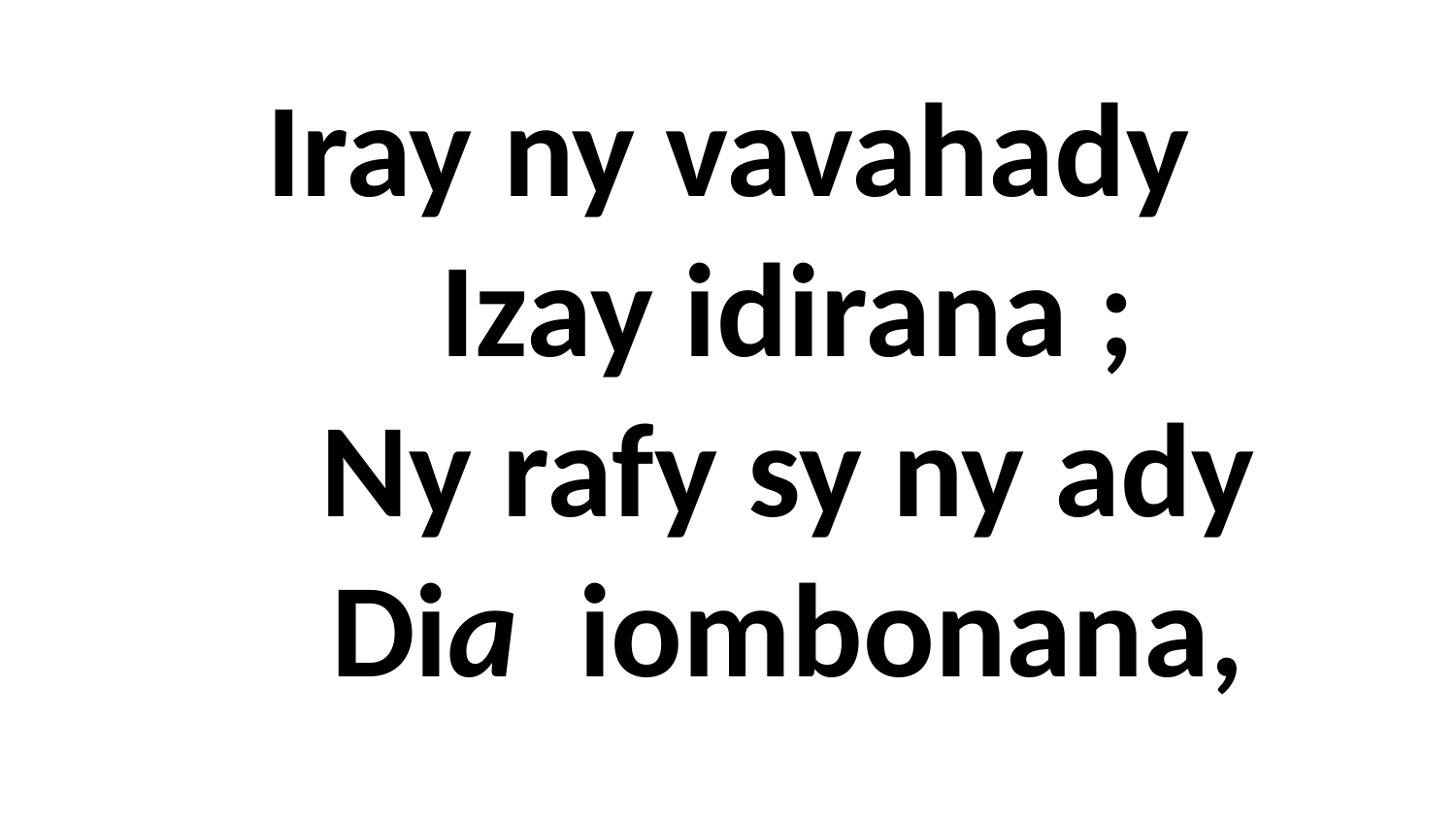

# Iray ny vavahady Izay idirana ; Ny rafy sy ny ady Dia  iombonana,